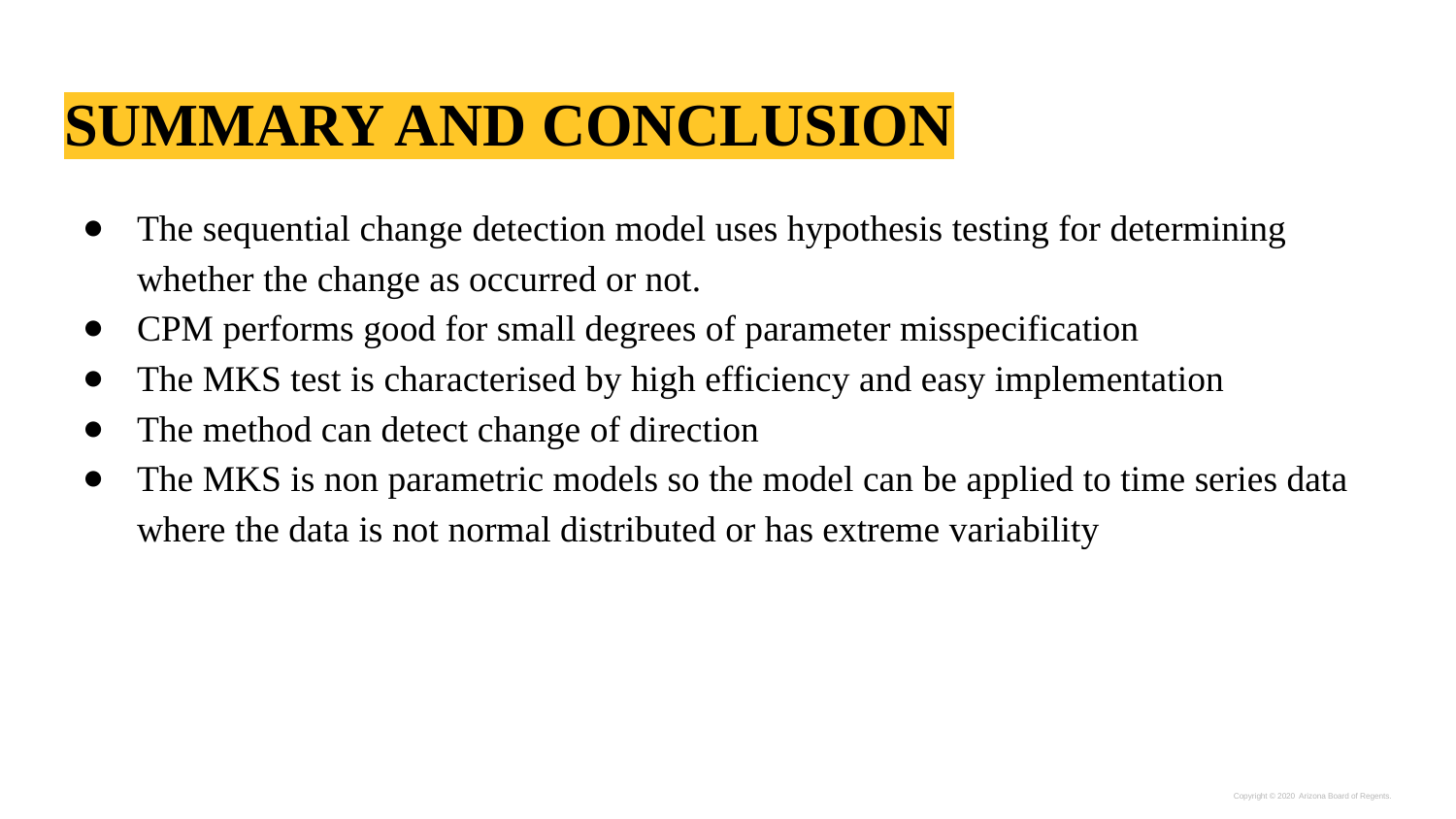

# SUMMARY AND CONCLUSION
The sequential change detection model uses hypothesis testing for determining whether the change as occurred or not.
CPM performs good for small degrees of parameter misspecification
The MKS test is characterised by high efficiency and easy implementation
The method can detect change of direction
The MKS is non parametric models so the model can be applied to time series data where the data is not normal distributed or has extreme variability